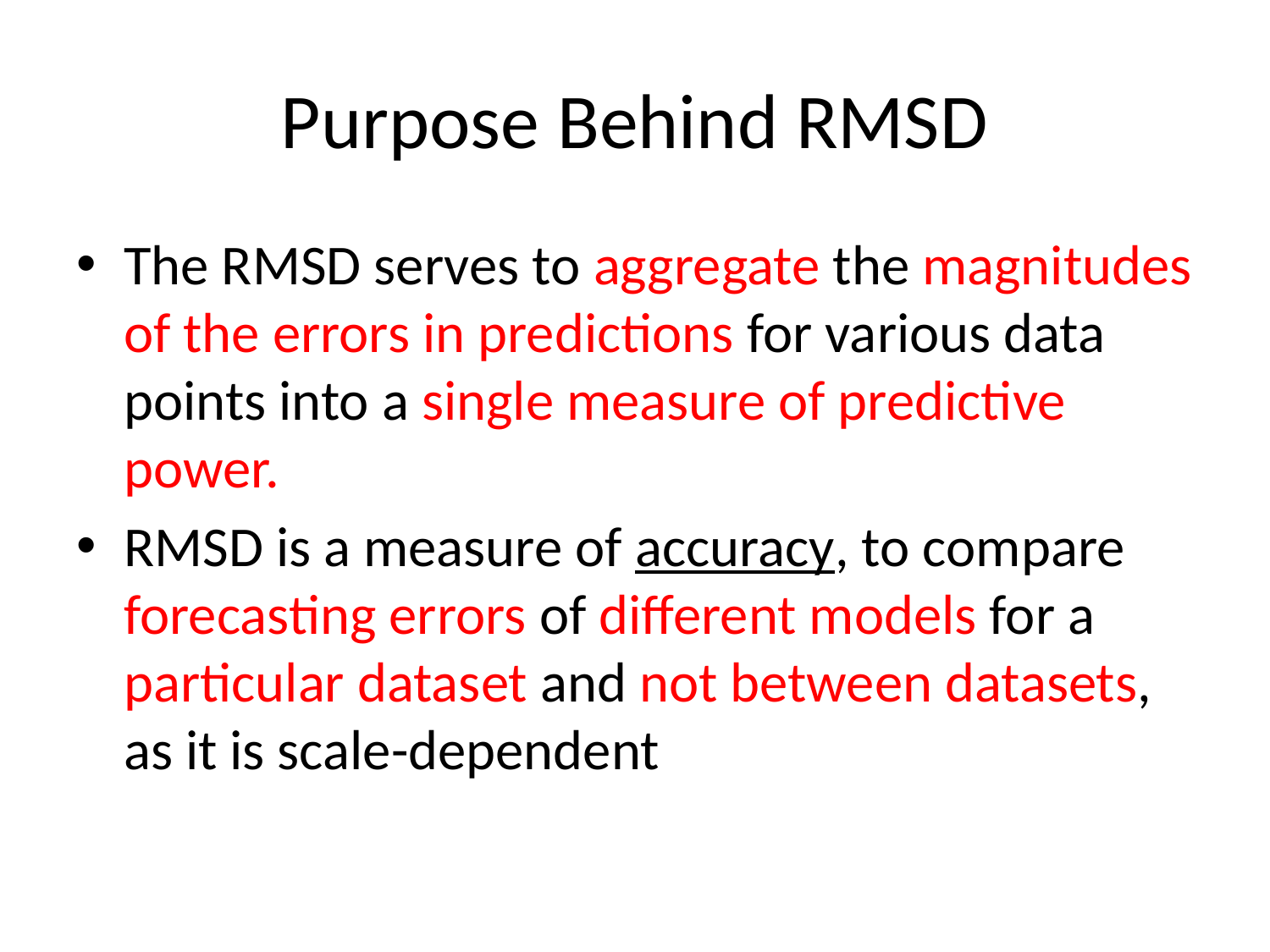

# Purpose Behind RMSD
The RMSD serves to aggregate the magnitudes of the errors in predictions for various data points into a single measure of predictive power.
RMSD is a measure of accuracy, to compare forecasting errors of different models for a particular dataset and not between datasets, as it is scale-dependent